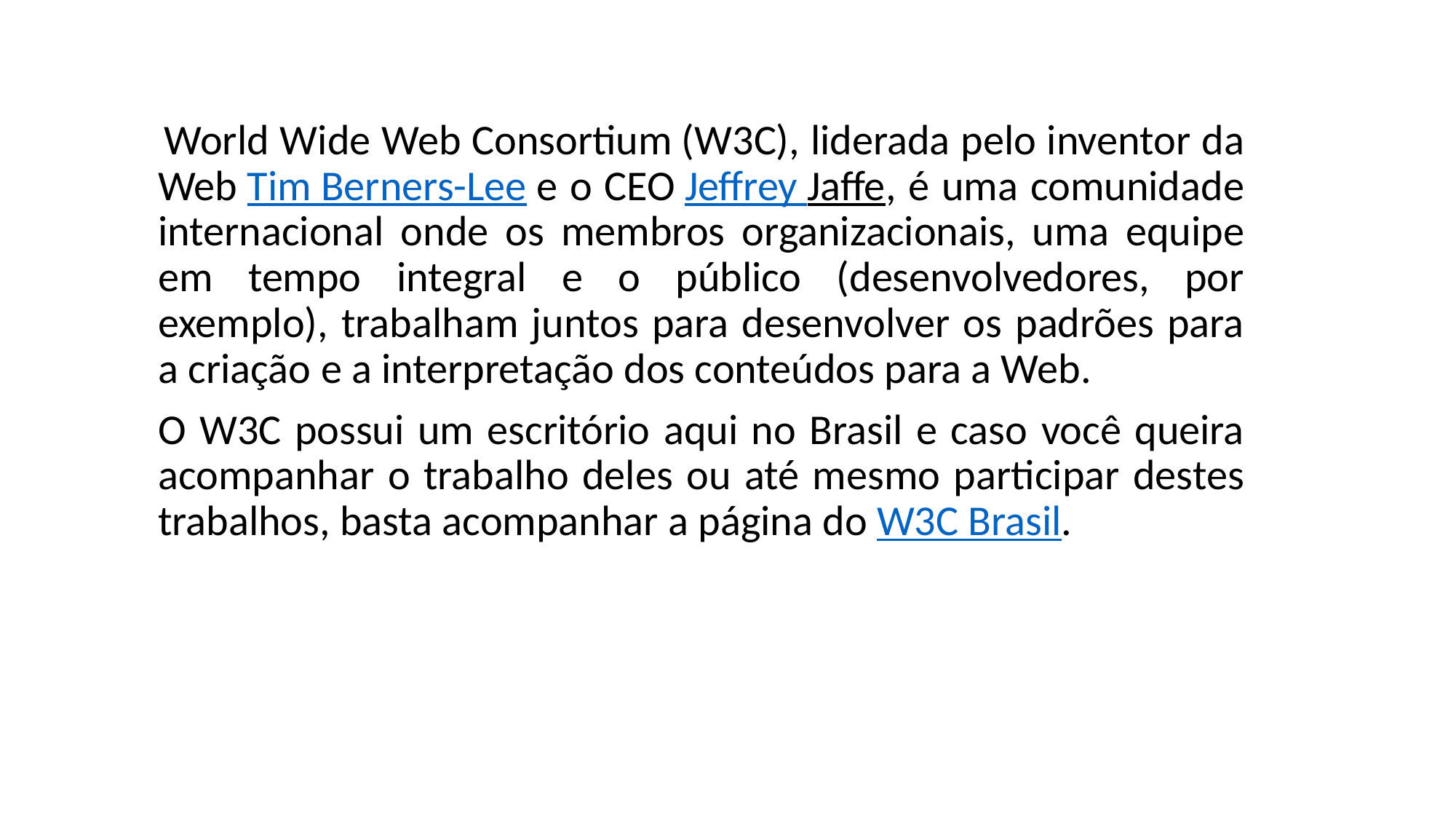

World Wide Web Consortium (W3C), liderada pelo inventor da Web Tim Berners-Lee e o CEO Jeffrey Jaffe, é uma comunidade internacional onde os membros organizacionais, uma equipe em tempo integral e o público (desenvolvedores, por exemplo), trabalham juntos para desenvolver os padrões para a criação e a interpretação dos conteúdos para a Web.
O W3C possui um escritório aqui no Brasil e caso você queira acompanhar o trabalho deles ou até mesmo participar destes trabalhos, basta acompanhar a página do W3C Brasil.